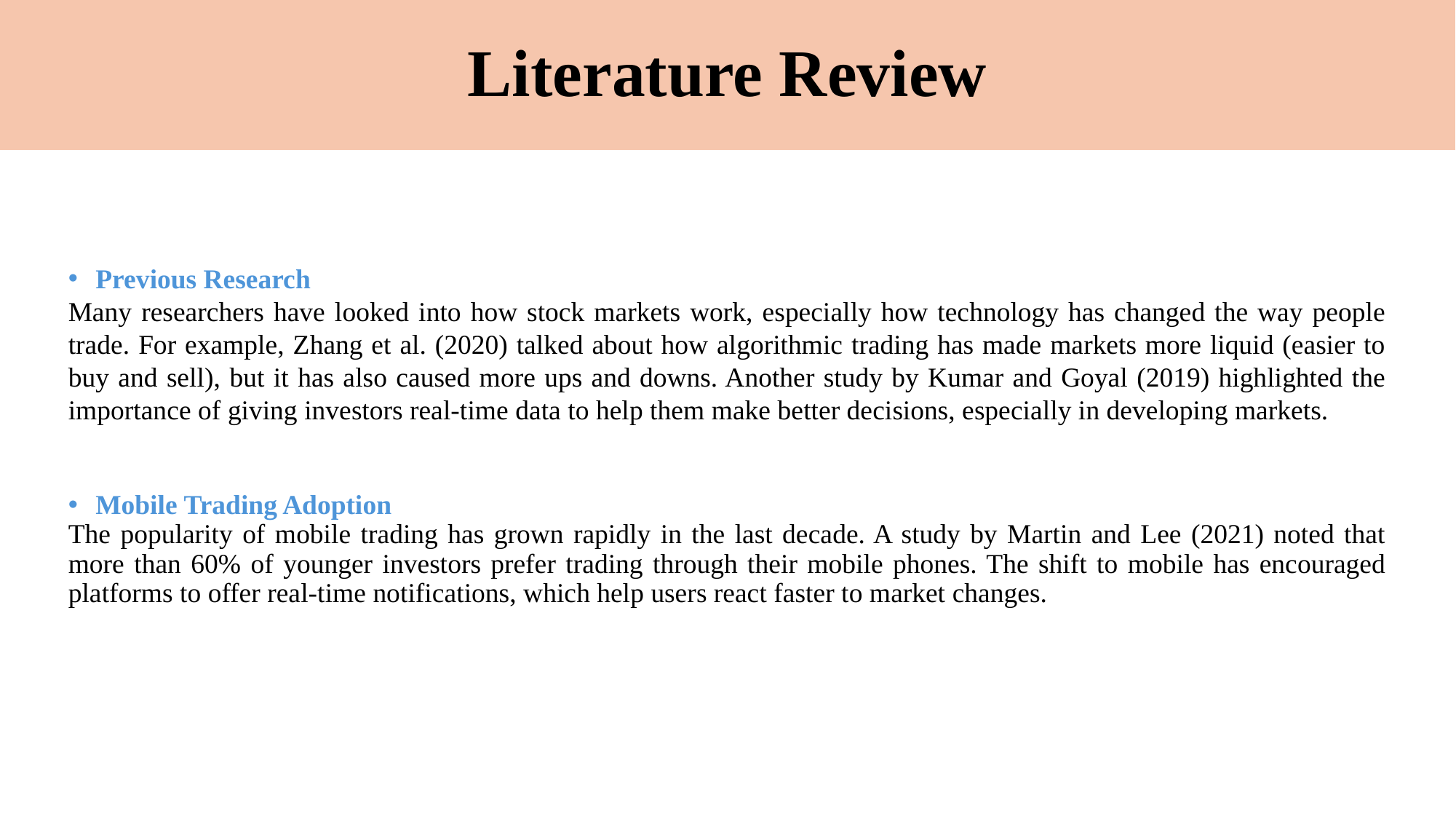

# Literature Review

Previous Research
Many researchers have looked into how stock markets work, especially how technology has changed the way people trade. For example, Zhang et al. (2020) talked about how algorithmic trading has made markets more liquid (easier to buy and sell), but it has also caused more ups and downs. Another study by Kumar and Goyal (2019) highlighted the importance of giving investors real-time data to help them make better decisions, especially in developing markets.

Mobile Trading Adoption
The popularity of mobile trading has grown rapidly in the last decade. A study by Martin and Lee (2021) noted that more than 60% of younger investors prefer trading through their mobile phones. The shift to mobile has encouraged platforms to offer real-time notifications, which help users react faster to market changes.